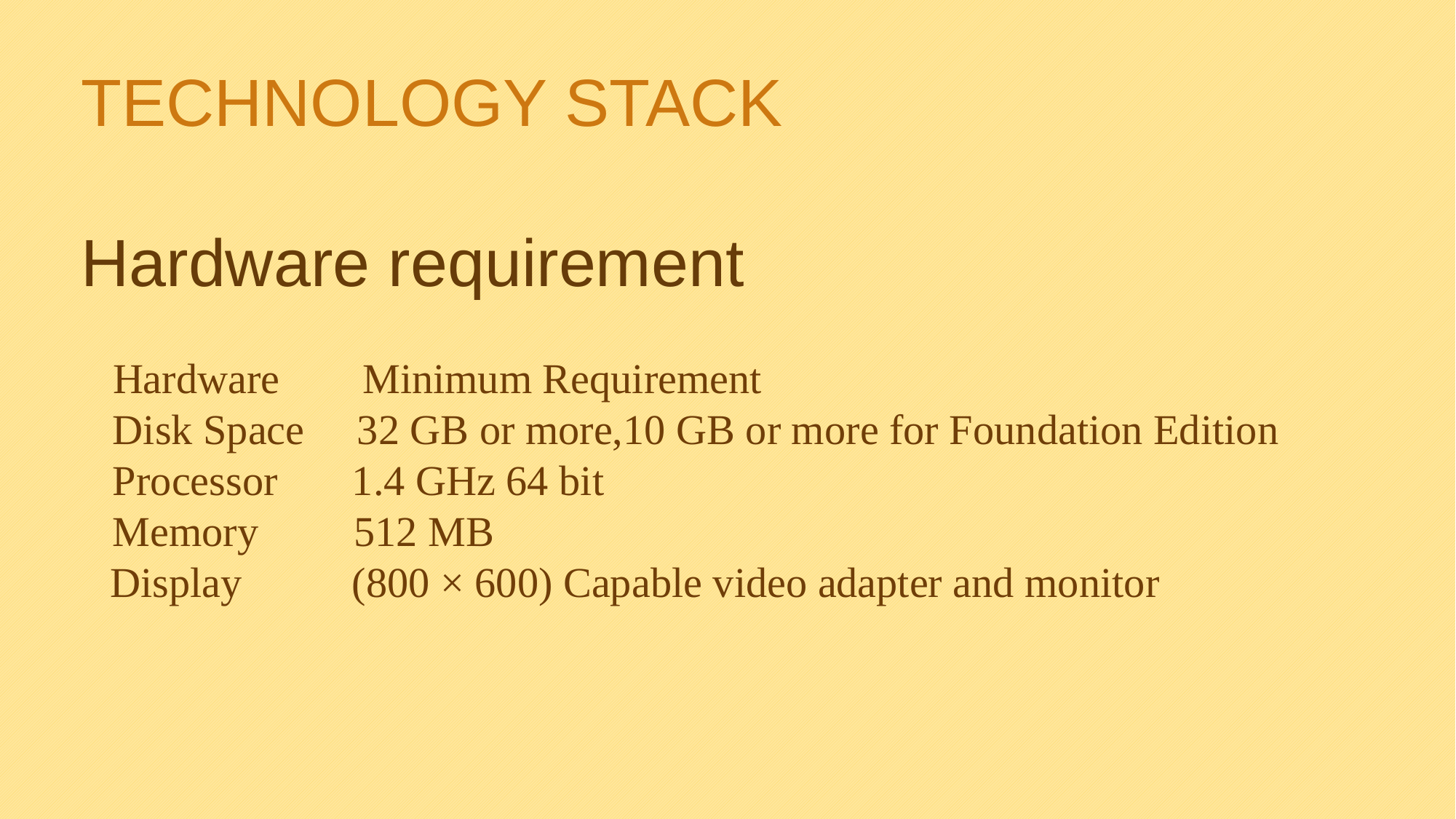

# TECHNOLOGY STACK Hardware requirement Hardware	      Minimum Requirement Disk Space     32 GB or more,10 GB or more for Foundation Edition Processor	     1.4 GHz 64 bit Memory         512 MB Display	     (800 × 600) Capable video adapter and monitor